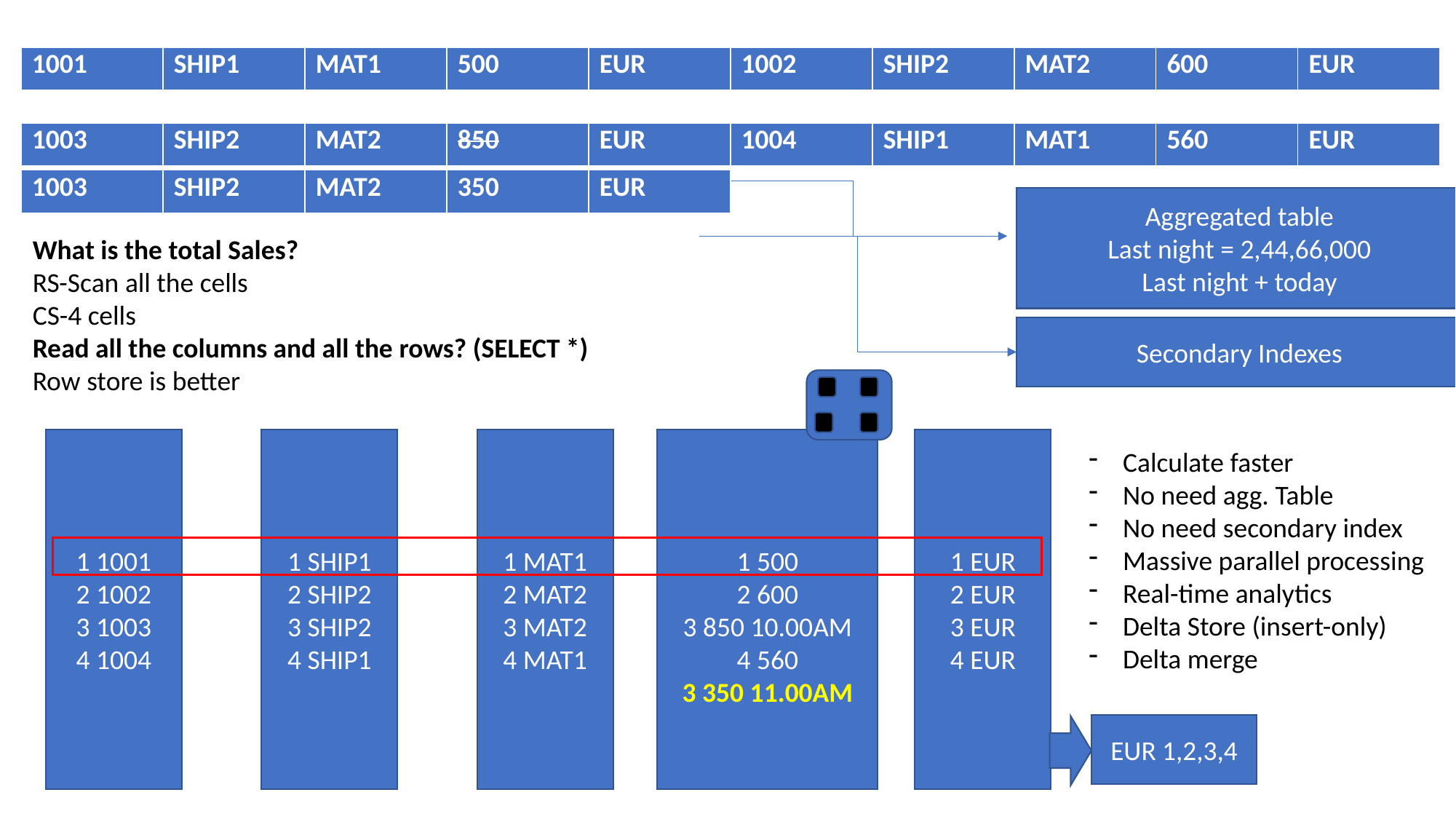

| 1001 | SHIP1 | MAT1 | 500 | EUR | 1002 | SHIP2 | MAT2 | 600 | EUR |
| --- | --- | --- | --- | --- | --- | --- | --- | --- | --- |
| 1003 | SHIP2 | MAT2 | 850 | EUR | 1004 | SHIP1 | MAT1 | 560 | EUR |
| --- | --- | --- | --- | --- | --- | --- | --- | --- | --- |
| 1003 | SHIP2 | MAT2 | 350 | EUR |
| --- | --- | --- | --- | --- |
Aggregated table
Last night = 2,44,66,000
Last night + today
What is the total Sales?
RS-Scan all the cells
CS-4 cells
Read all the columns and all the rows? (SELECT *)
Row store is better
Secondary Indexes

1 1001
2 1002
3 1003
4 1004
1 SHIP1
2 SHIP2
3 SHIP2
4 SHIP1
1 MAT1
2 MAT2
3 MAT2
4 MAT1

1 500
2 600
3 850 10.00AM
4 560
3 350 11.00AM
1 EUR
2 EUR
3 EUR
4 EUR
Calculate faster
No need agg. Table
No need secondary index
Massive parallel processing
Real-time analytics
Delta Store (insert-only)
Delta merge

EUR 1,2,3,4